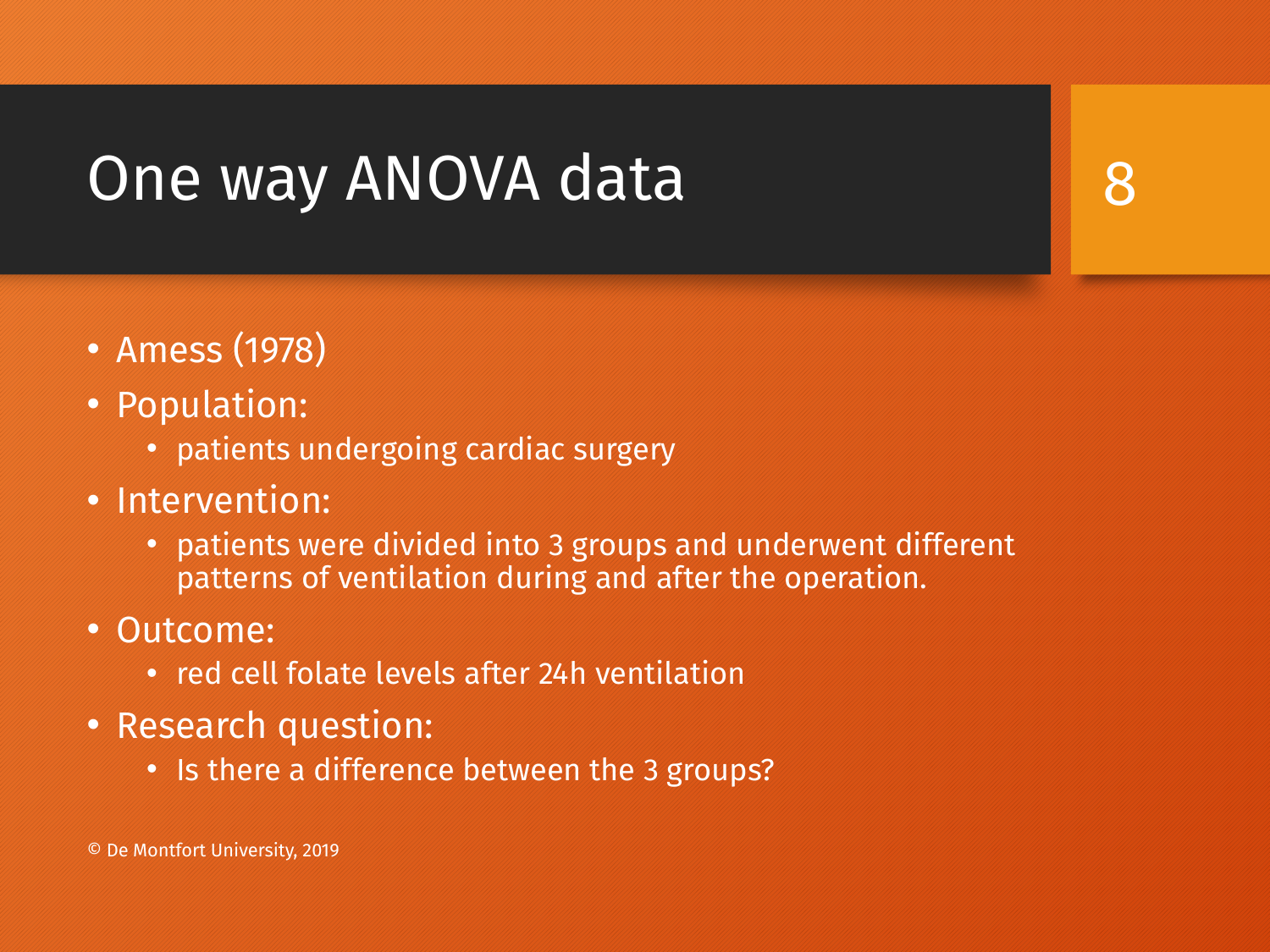

# One way ANOVA data
8
Amess (1978)
Population:
patients undergoing cardiac surgery
Intervention:
patients were divided into 3 groups and underwent different patterns of ventilation during and after the operation.
Outcome:
red cell folate levels after 24h ventilation
Research question:
Is there a difference between the 3 groups?
© De Montfort University, 2019